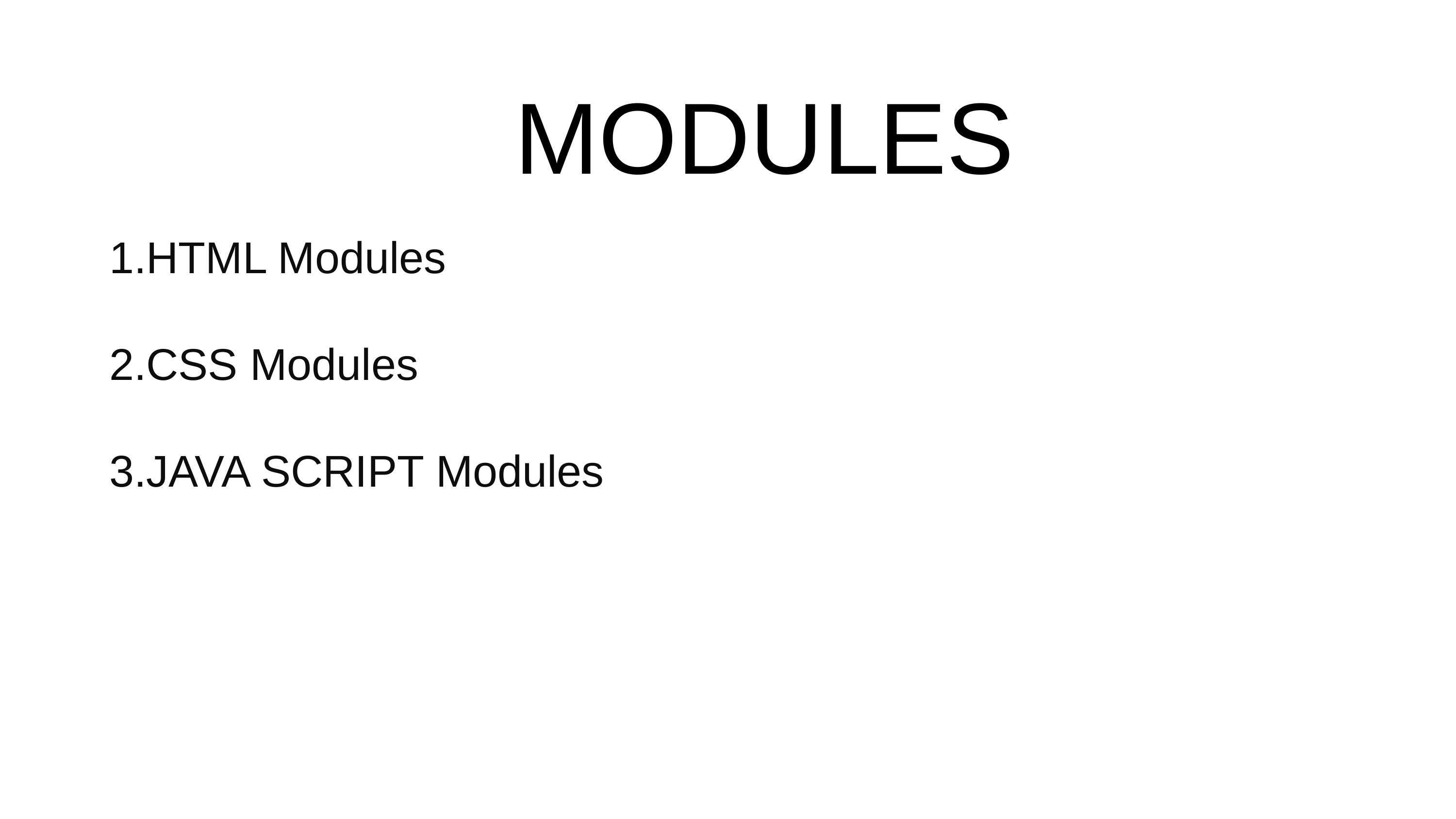

MODULES
HTML Modules
CSS Modules
JAVA SCRIPT Modules